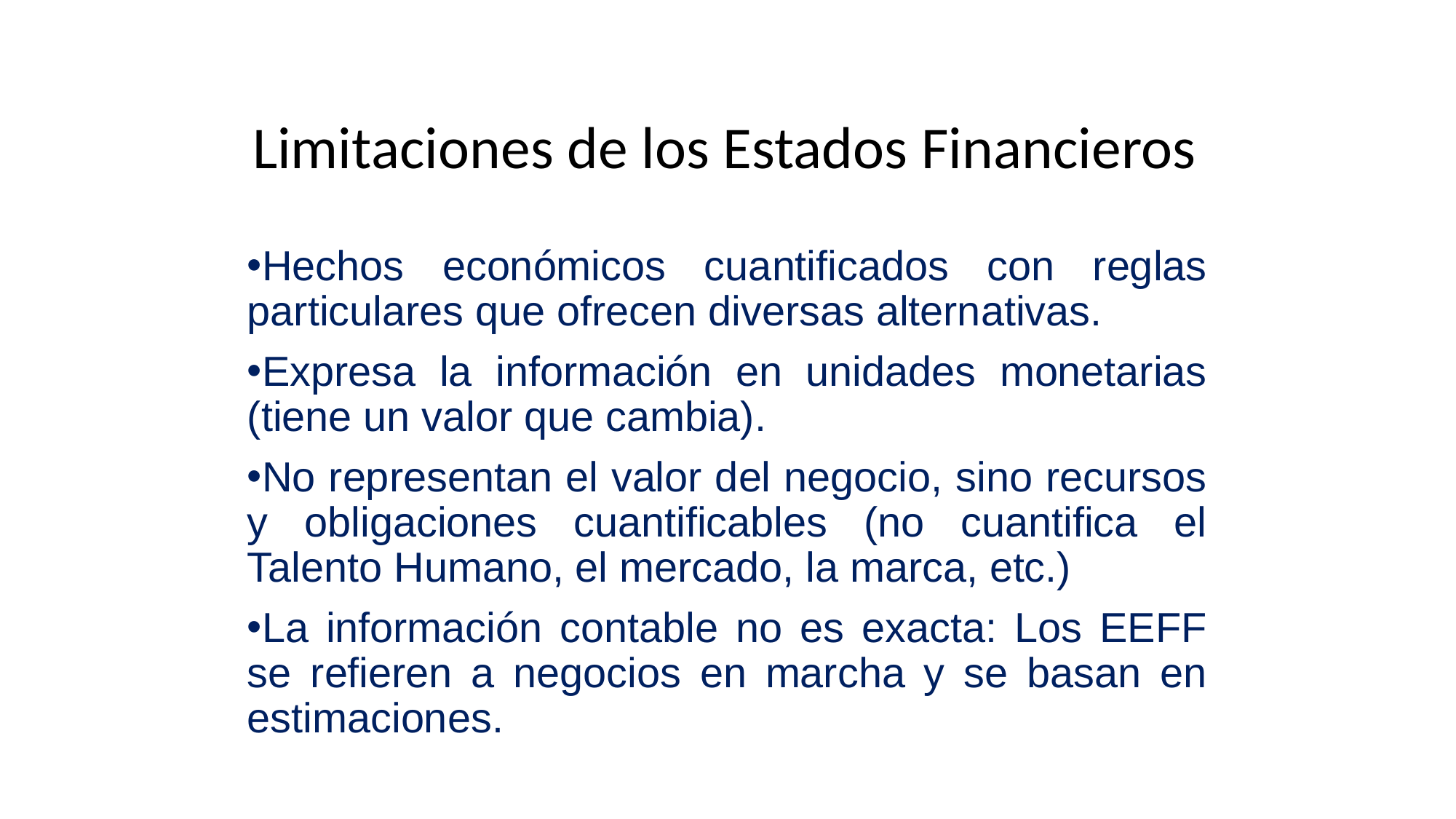

# Limitaciones de los Estados Financieros
Hechos económicos cuantificados con reglas particulares que ofrecen diversas alternativas.
Expresa la información en unidades monetarias (tiene un valor que cambia).
No representan el valor del negocio, sino recursos y obligaciones cuantificables (no cuantifica el Talento Humano, el mercado, la marca, etc.)
La información contable no es exacta: Los EEFF se refieren a negocios en marcha y se basan en estimaciones.